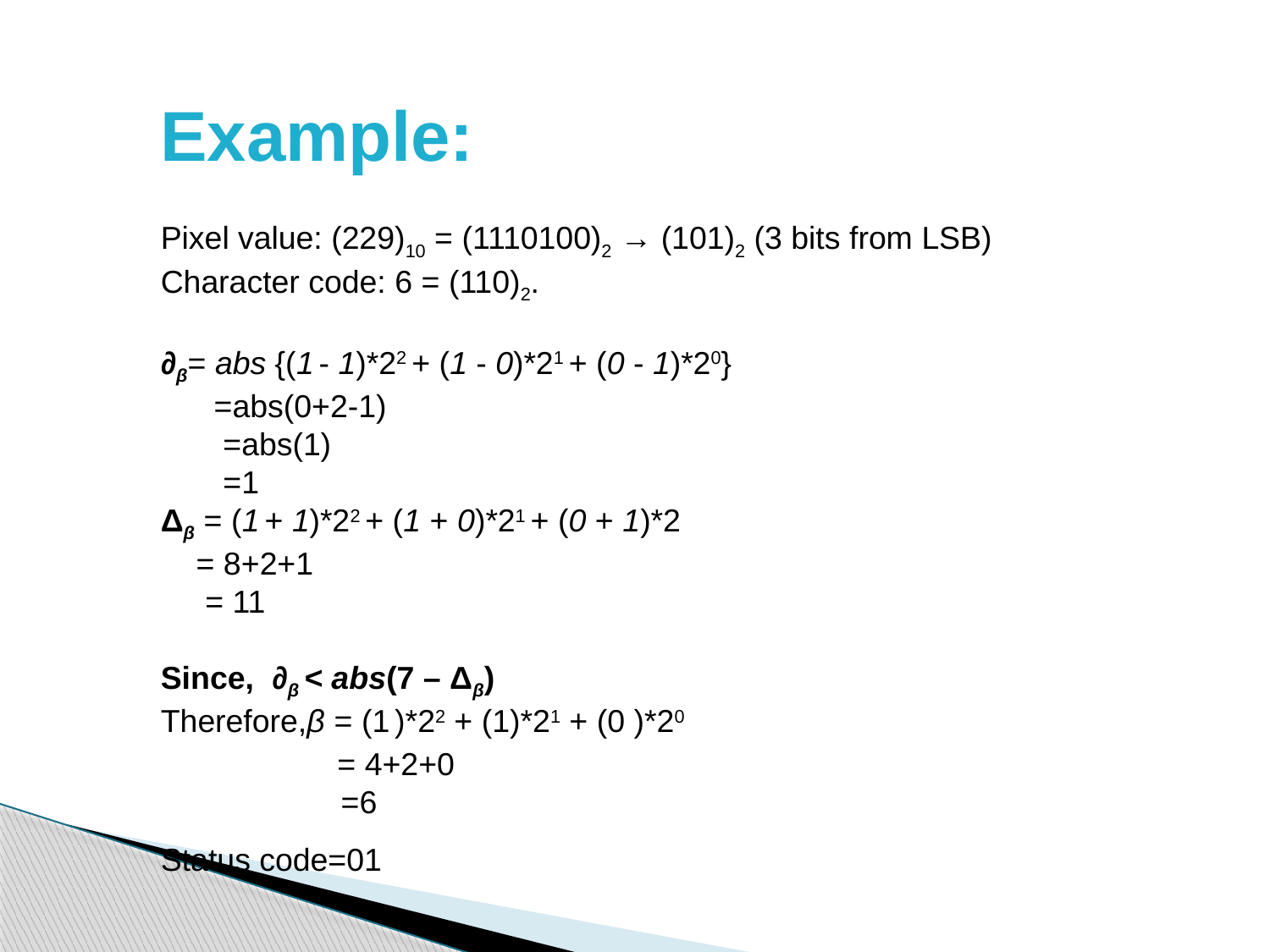

Example:
Pixel value: (229)10 = (1110100)2 → (101)2 (3 bits from LSB)
Character code: 6 = (110)2.

∂β= abs {(1 - 1)*22 + (1 - 0)*21 + (0 - 1)*20}
      =abs(0+2-1)
       =abs(1)
       =1
Δβ = (1 + 1)*22 + (1 + 0)*21 + (0 + 1)*2
       = 8+2+1
     = 11

Since,  ∂β < abs(7 – Δβ)
Therefore,β = (1 )*22 + (1)*21 + (0 )*20
	      = 4+2+0
	      =6

Status code=01